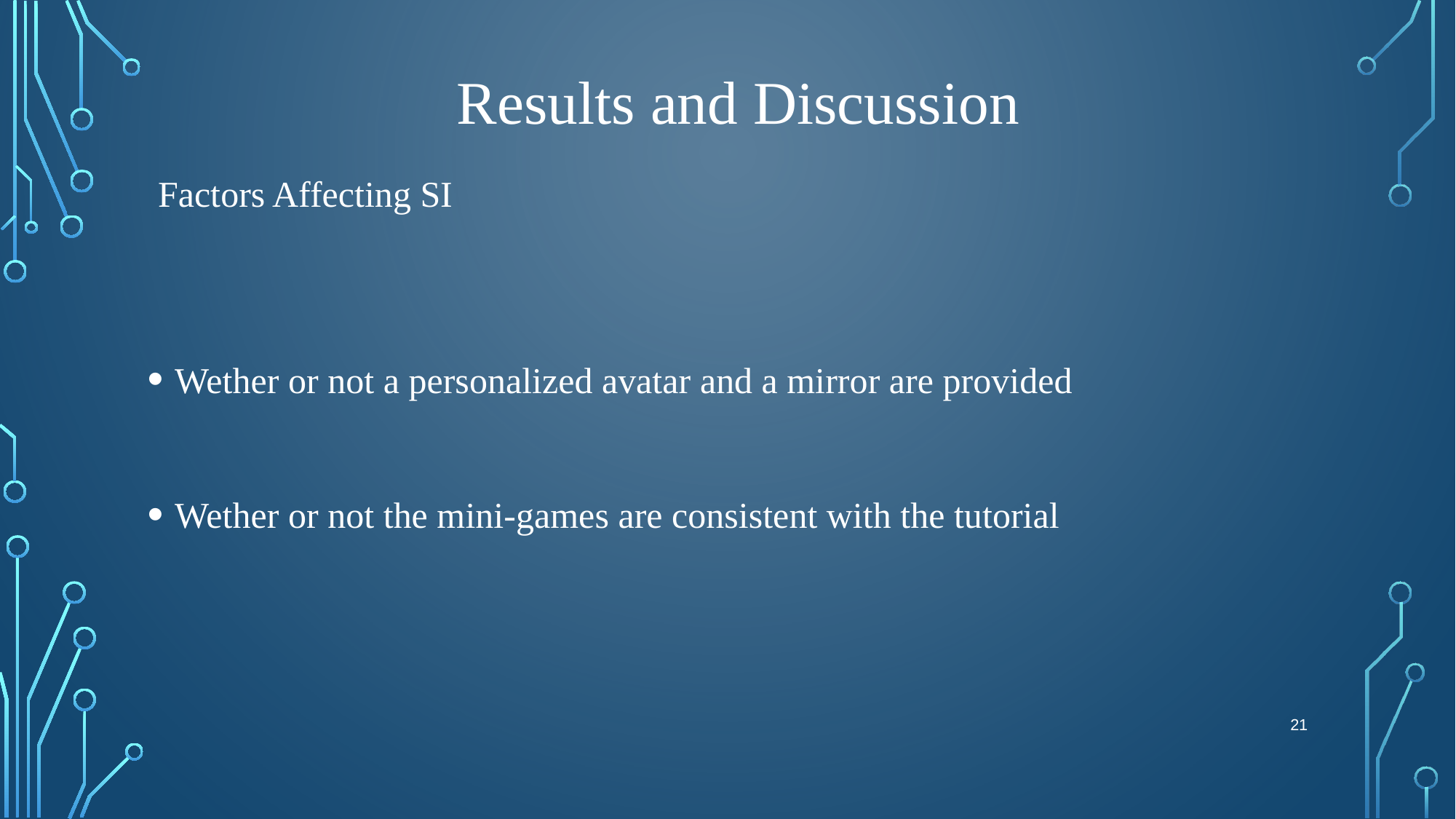

# Results and Discussion
Factors Affecting SI

Wether or not a personalized avatar and a mirror are provided

Wether or not the mini-games are consistent with the tutorial

21